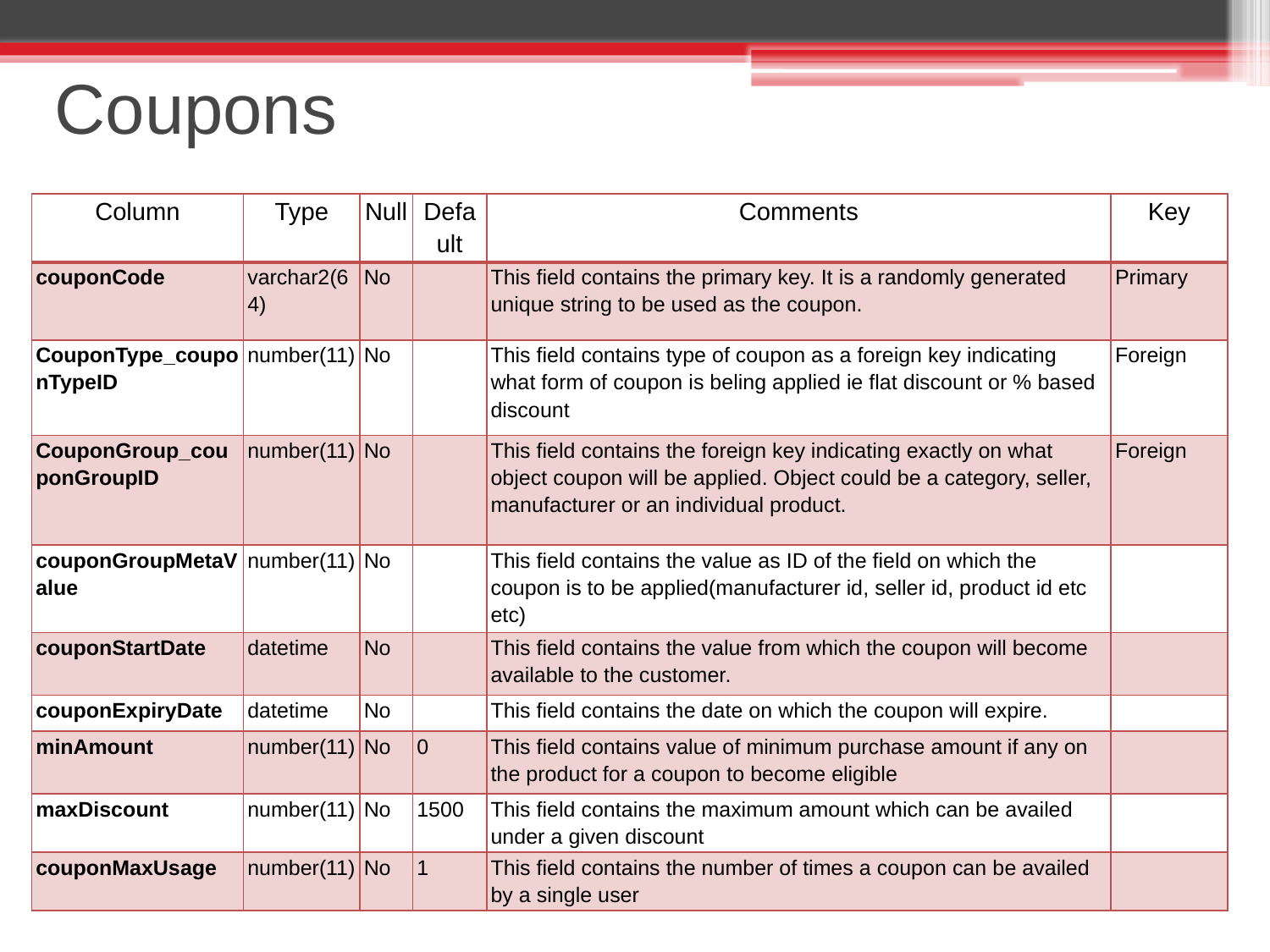

# Coupons
| Column | Type | Null | Default | Comments | Key |
| --- | --- | --- | --- | --- | --- |
| couponCode | varchar2(64) | No |  | This field contains the primary key. It is a randomly generated unique string to be used as the coupon. | Primary |
| CouponType\_couponTypeID | number(11) | No |  | This field contains type of coupon as a foreign key indicating what form of coupon is beling applied ie flat discount or % based discount | Foreign |
| CouponGroup\_couponGroupID | number(11) | No |  | This field contains the foreign key indicating exactly on what object coupon will be applied. Object could be a category, seller, manufacturer or an individual product. | Foreign |
| couponGroupMetaValue | number(11) | No |  | This field contains the value as ID of the field on which the coupon is to be applied(manufacturer id, seller id, product id etc etc) |  |
| couponStartDate | datetime | No |  | This field contains the value from which the coupon will become available to the customer. |  |
| couponExpiryDate | datetime | No |  | This field contains the date on which the coupon will expire. |  |
| minAmount | number(11) | No | 0 | This field contains value of minimum purchase amount if any on the product for a coupon to become eligible |  |
| maxDiscount | number(11) | No | 1500 | This field contains the maximum amount which can be availed under a given discount |  |
| couponMaxUsage | number(11) | No | 1 | This field contains the number of times a coupon can be availed by a single user |  |